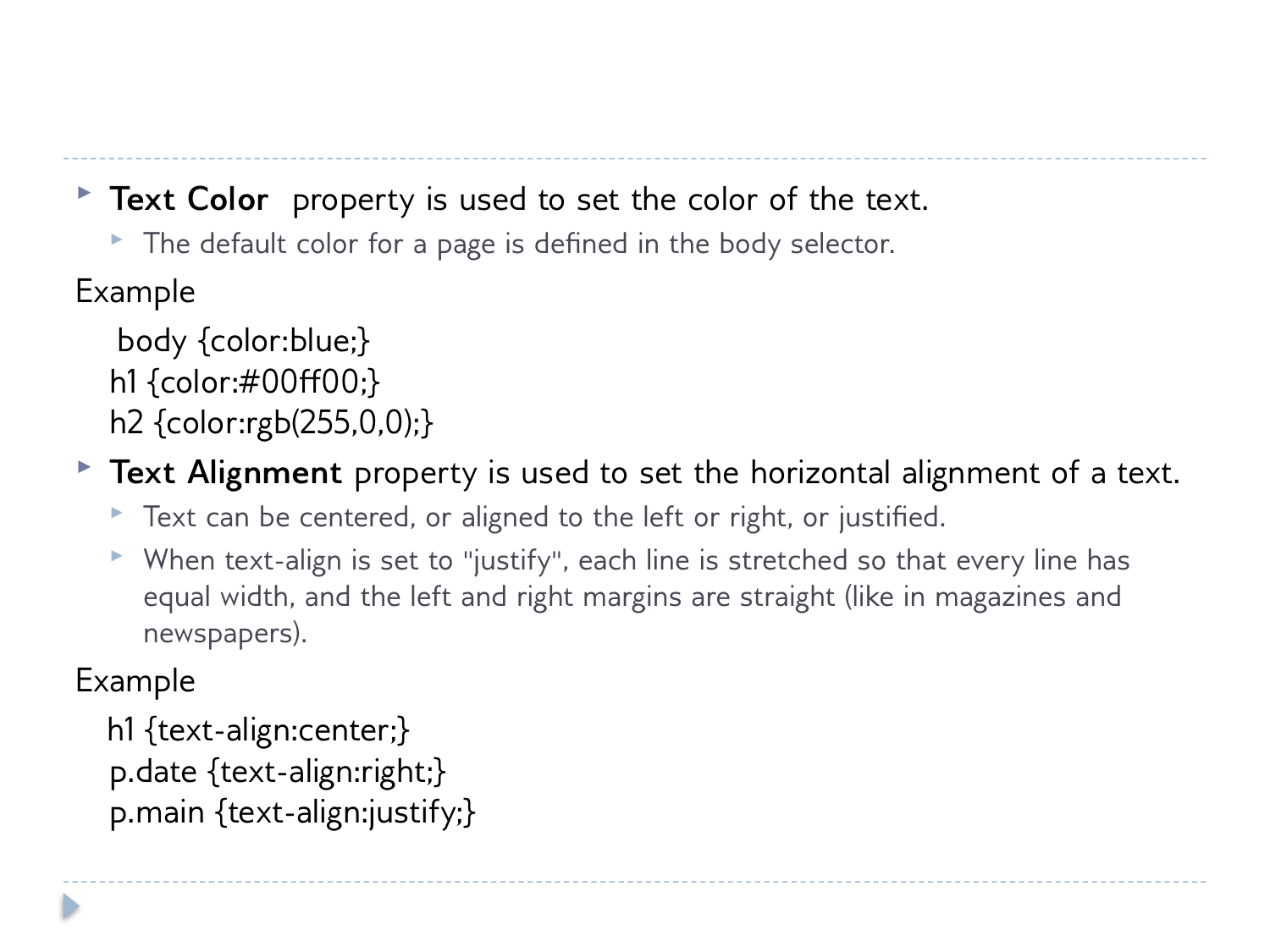

#
Text Color  property is used to set the color of the text.
The default color for a page is defined in the body selector.
Example
    body {color:blue;}
h1 {color:#00ff00;}
h2 {color:rgb(255,0,0);}
Text Alignment property is used to set the horizontal alignment of a text.
Text can be centered, or aligned to the left or right, or justified.
When text-align is set to "justify", each line is stretched so that every line has equal width, and the left and right margins are straight (like in magazines and newspapers).
Example
   h1 {text-align:center;}
p.date {text-align:right;}
p.main {text-align:justify;}